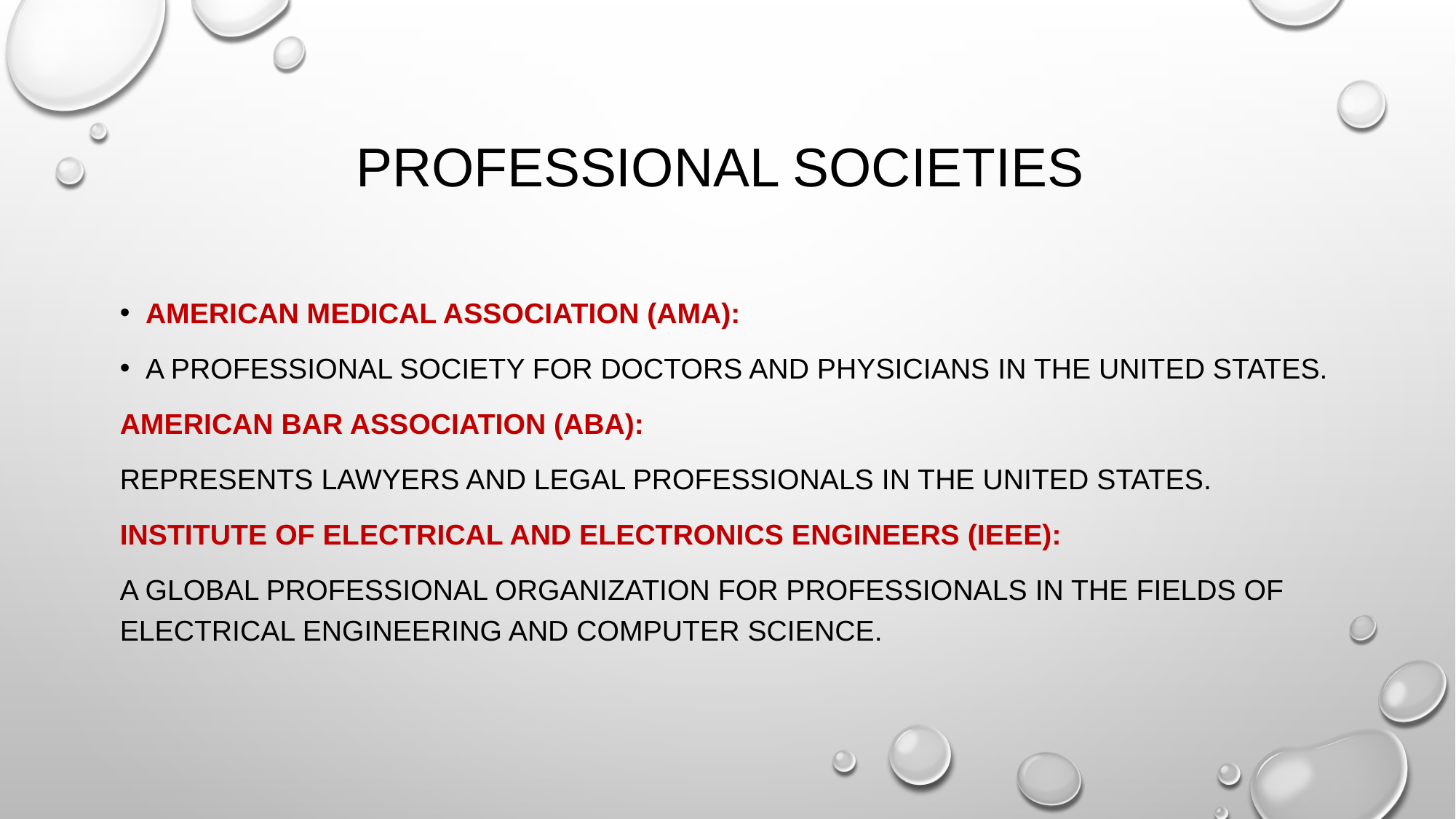

# Professional societies
American Medical Association (AMA):
A professional society for doctors and physicians in the United States.
American Bar Association (ABA):
Represents lawyers and legal professionals in the United States.
Institute of Electrical and Electronics Engineers (IEEE):
A global professional organization for professionals in the fields of electrical engineering and computer science.